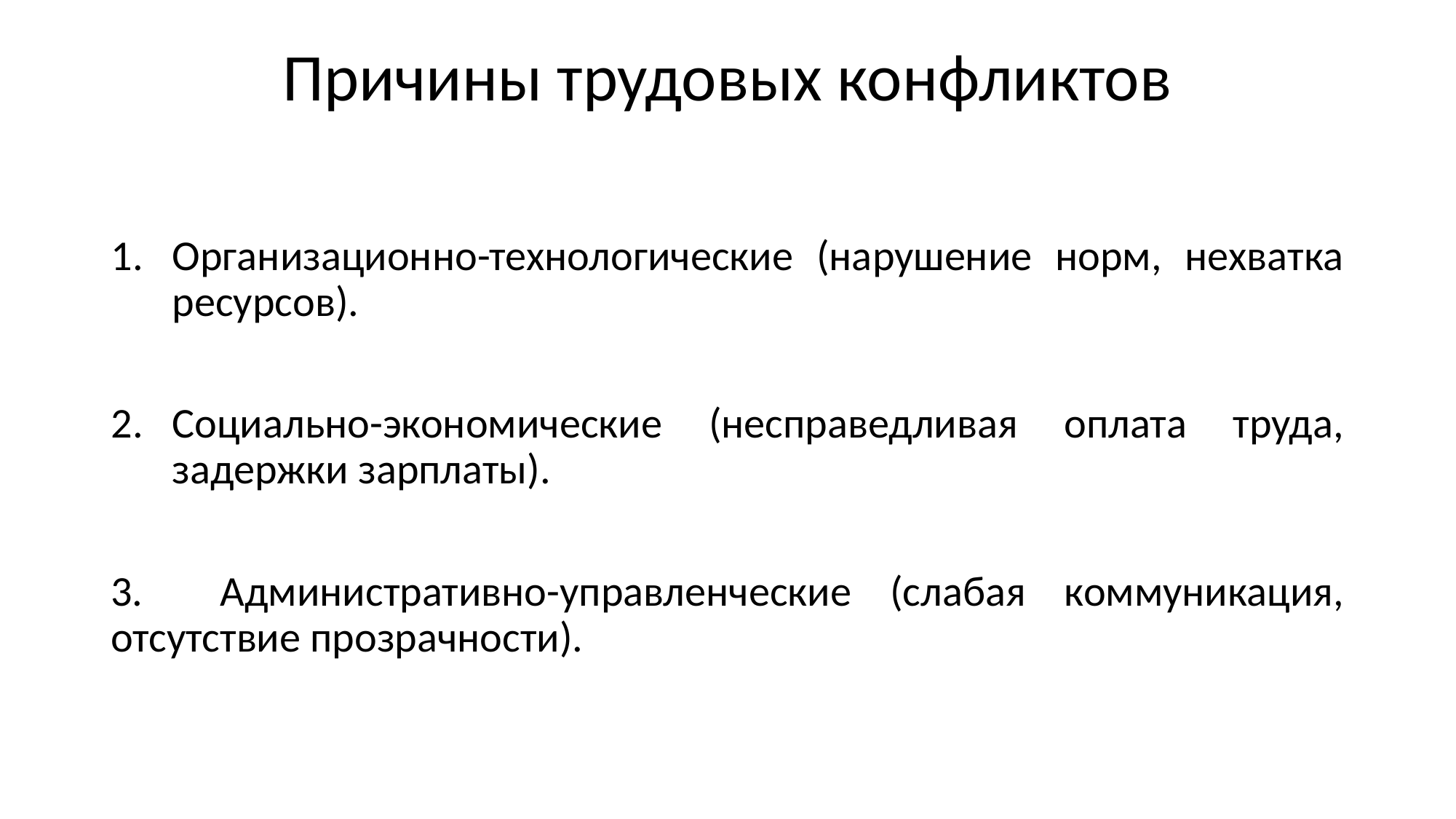

# Причины трудовых конфликтов
Организационно-технологические (нарушение норм, нехватка ресурсов).

Социально-экономические (несправедливая оплата труда, задержки зарплаты).

3.	Административно-управленческие (слабая коммуникация, отсутствие прозрачности).